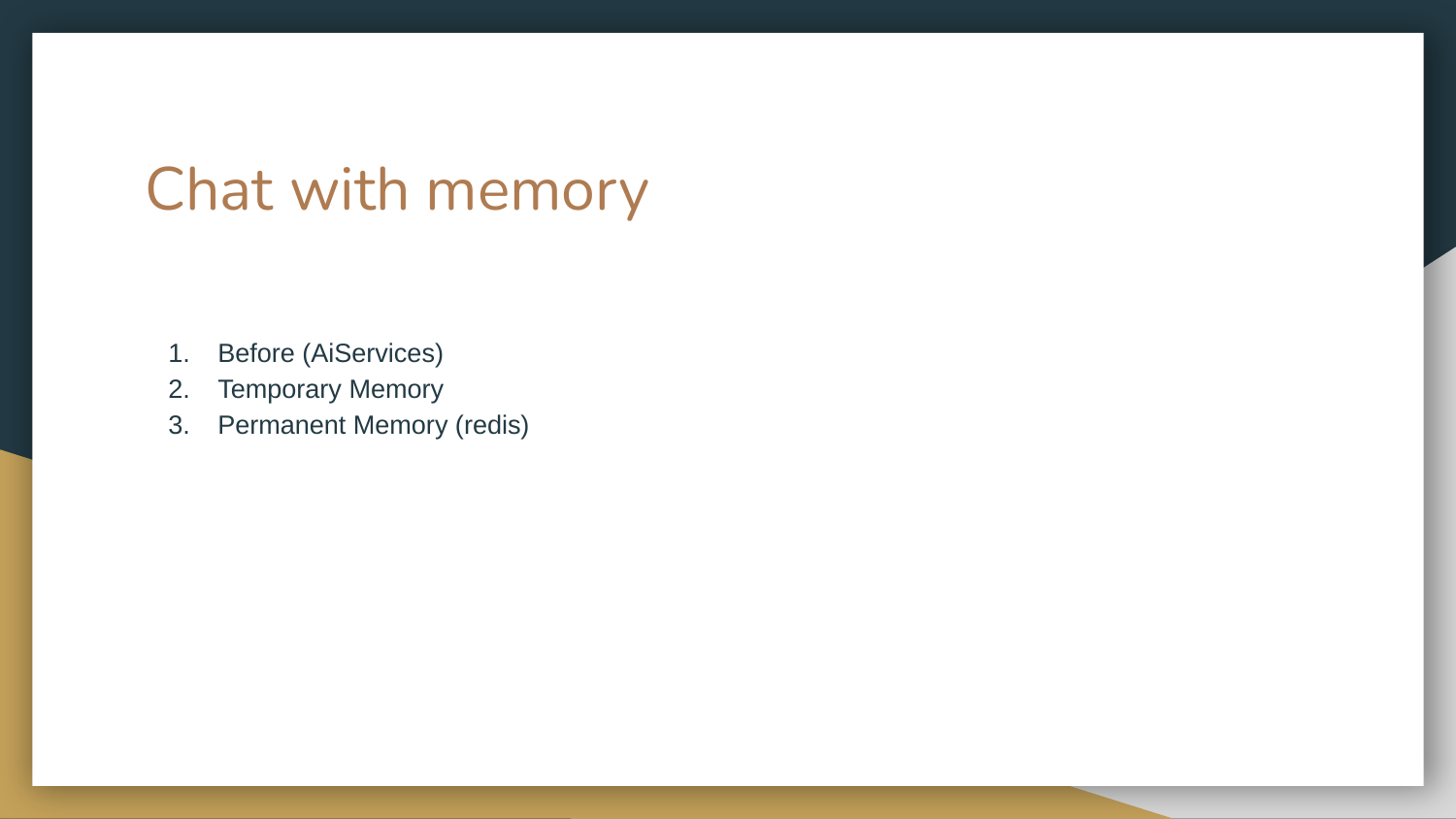

# Chat with memory
Before (AiServices)
Temporary Memory
Permanent Memory (redis)